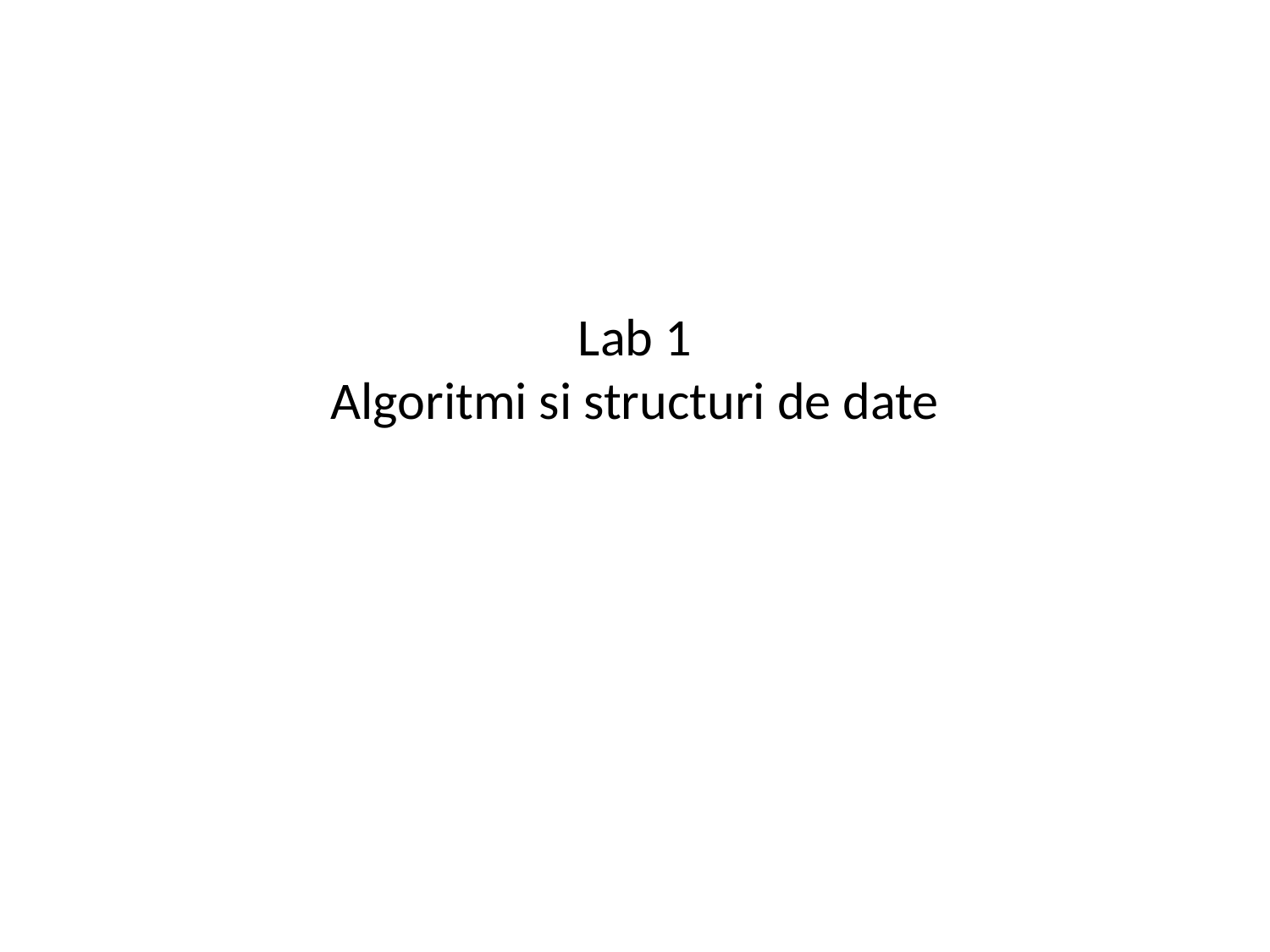

# Lab 1 Algoritmi si structuri de date